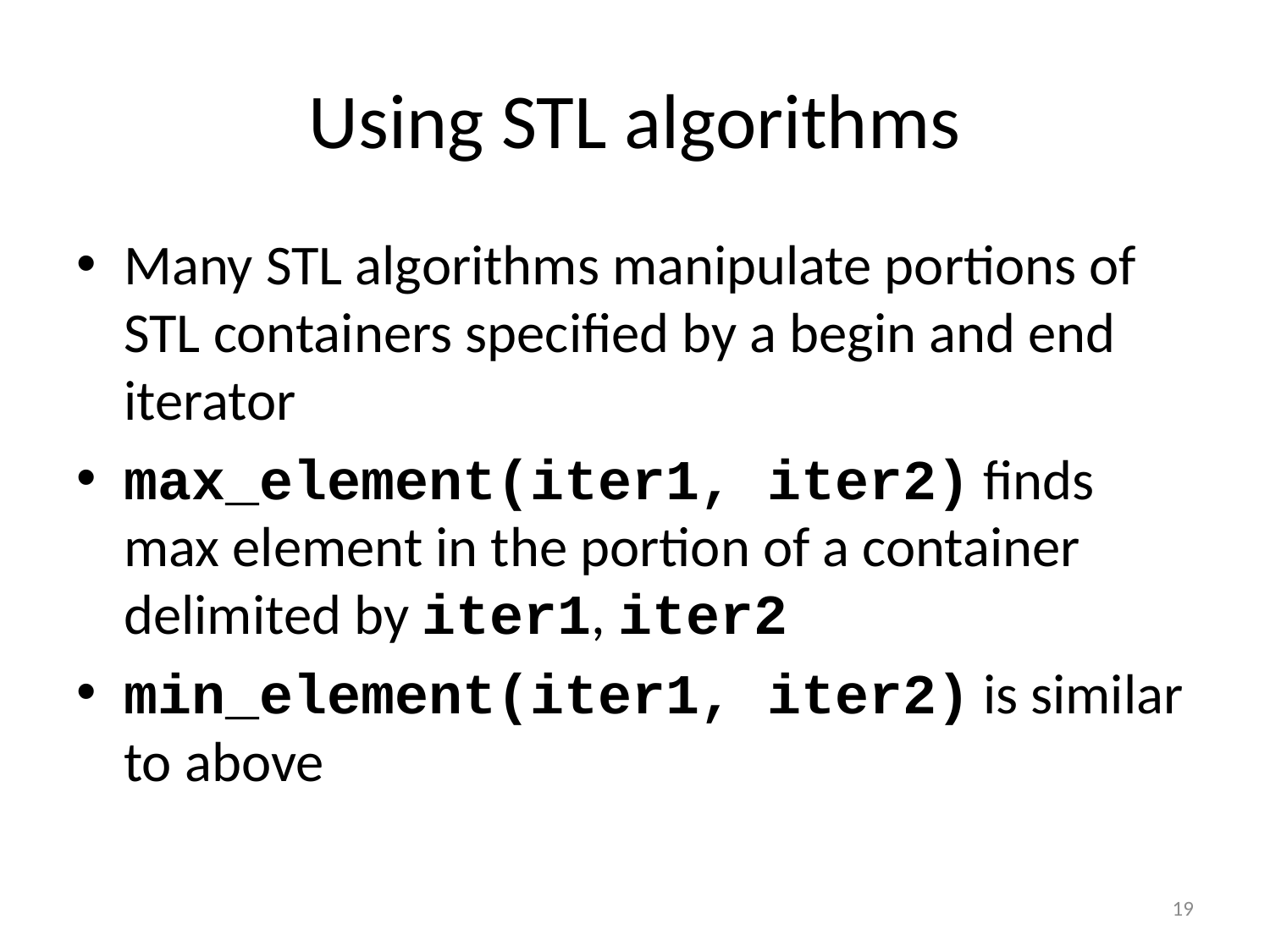

# Using STL algorithms
Many STL algorithms manipulate portions of STL containers specified by a begin and end iterator
max_element(iter1, iter2) finds max element in the portion of a container delimited by iter1, iter2
min_element(iter1, iter2) is similar to above
19